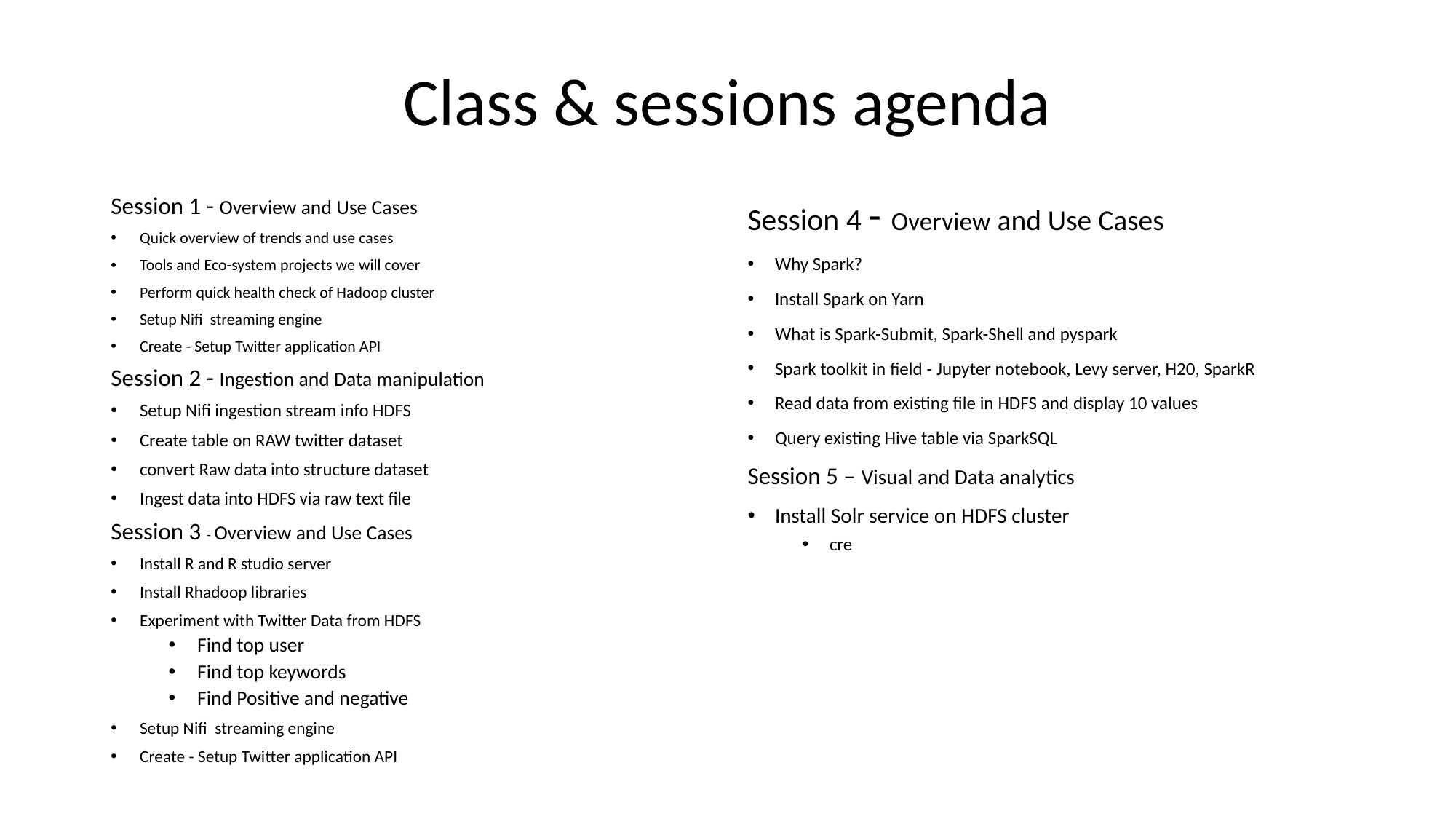

# Class & sessions agenda
Session 1 - Overview and Use Cases
Quick overview of trends and use cases
Tools and Eco-system projects we will cover
Perform quick health check of Hadoop cluster
Setup Nifi  streaming engine
Create - Setup Twitter application API
Session 2 - Ingestion and Data manipulation
Setup Nifi ingestion stream info HDFS
Create table on RAW twitter dataset
convert Raw data into structure dataset
Ingest data into HDFS via raw text file
Session 3 - Overview and Use Cases
Install R and R studio server
Install Rhadoop libraries
Experiment with Twitter Data from HDFS
Find top user
Find top keywords
Find Positive and negative
Setup Nifi  streaming engine
Create - Setup Twitter application API
Session 4 - Overview and Use Cases
Why Spark?
Install Spark on Yarn
What is Spark-Submit, Spark-Shell and pyspark
Spark toolkit in field - Jupyter notebook, Levy server, H20, SparkR
Read data from existing file in HDFS and display 10 values
Query existing Hive table via SparkSQL
Session 5 – Visual and Data analytics
Install Solr service on HDFS cluster
cre